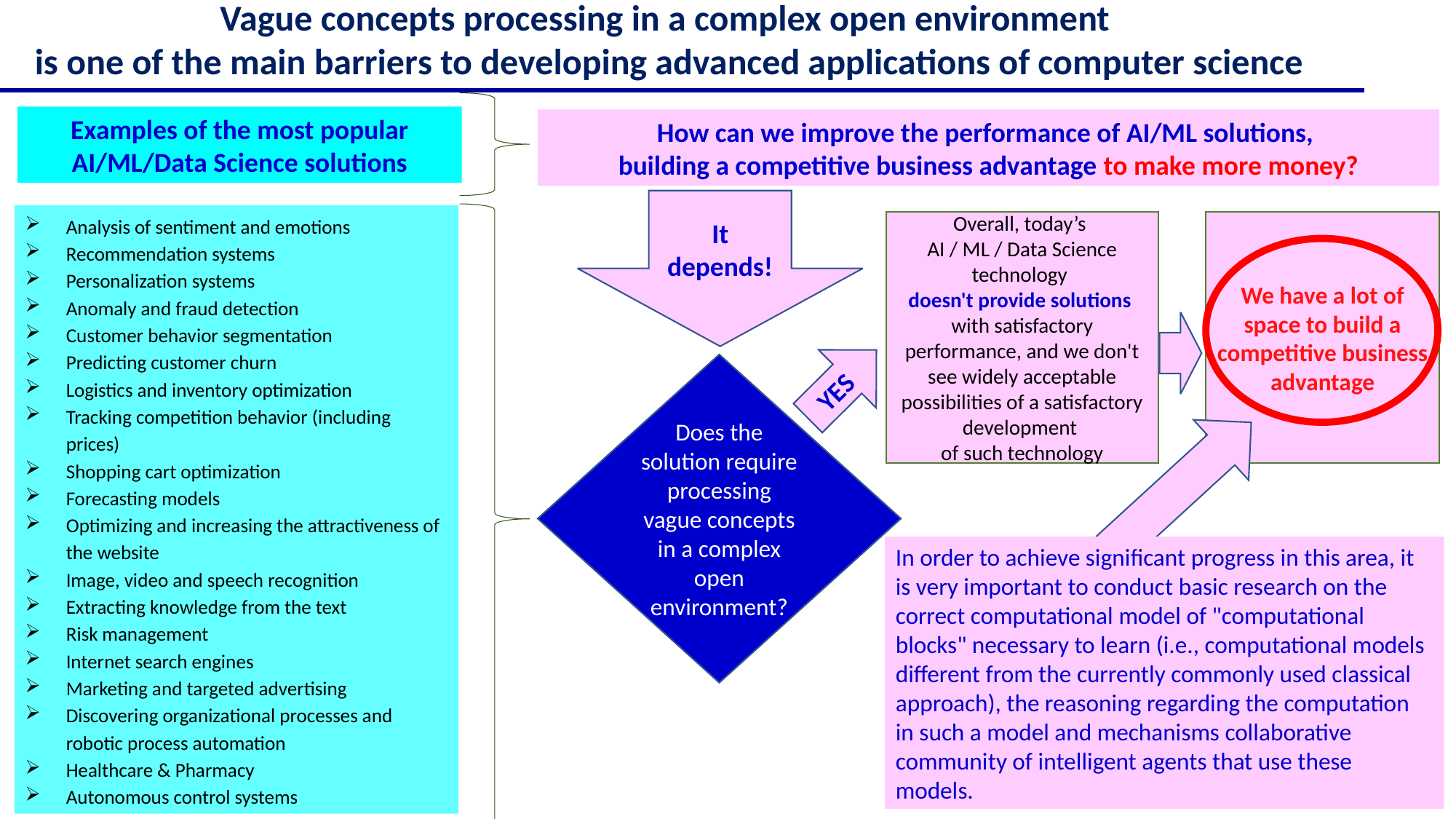

Vague concepts processing in a complex open environment
is one of the main barriers to developing advanced applications of computer science

Examples of the most popular AI/ML/Data Science solutions
How can we improve the performance of AI/ML solutions,
building a competitive business advantage to make more money?
It depends!

Analysis of sentiment and emotions
Recommendation systems
Personalization systems
Anomaly and fraud detection
Customer behavior segmentation
Predicting customer churn
Logistics and inventory optimization
Tracking competition behavior (including prices)
Shopping cart optimization
Forecasting models
Optimizing and increasing the attractiveness of the website
Image, video and speech recognition
Extracting knowledge from the text
Risk management
Internet search engines
Marketing and targeted advertising
Discovering organizational processes and robotic process automation
Healthcare & Pharmacy
Autonomous control systems
Overall, today’s
AI / ML / Data Science technology
doesn't provide solutions
with satisfactory performance, and we don't see widely acceptable possibilities of a satisfactory development
of such technology
We have a lot of space to build a competitive business advantage

YES
Does the solution require processing vague concepts in a complex open environment?

In order to achieve significant progress in this area, it is very important to conduct basic research on the correct computational model of "computational blocks" necessary to learn (i.e., computational models different from the currently commonly used classical approach), the reasoning regarding the computation in such a model and mechanisms collaborative community of intelligent agents that use these models.